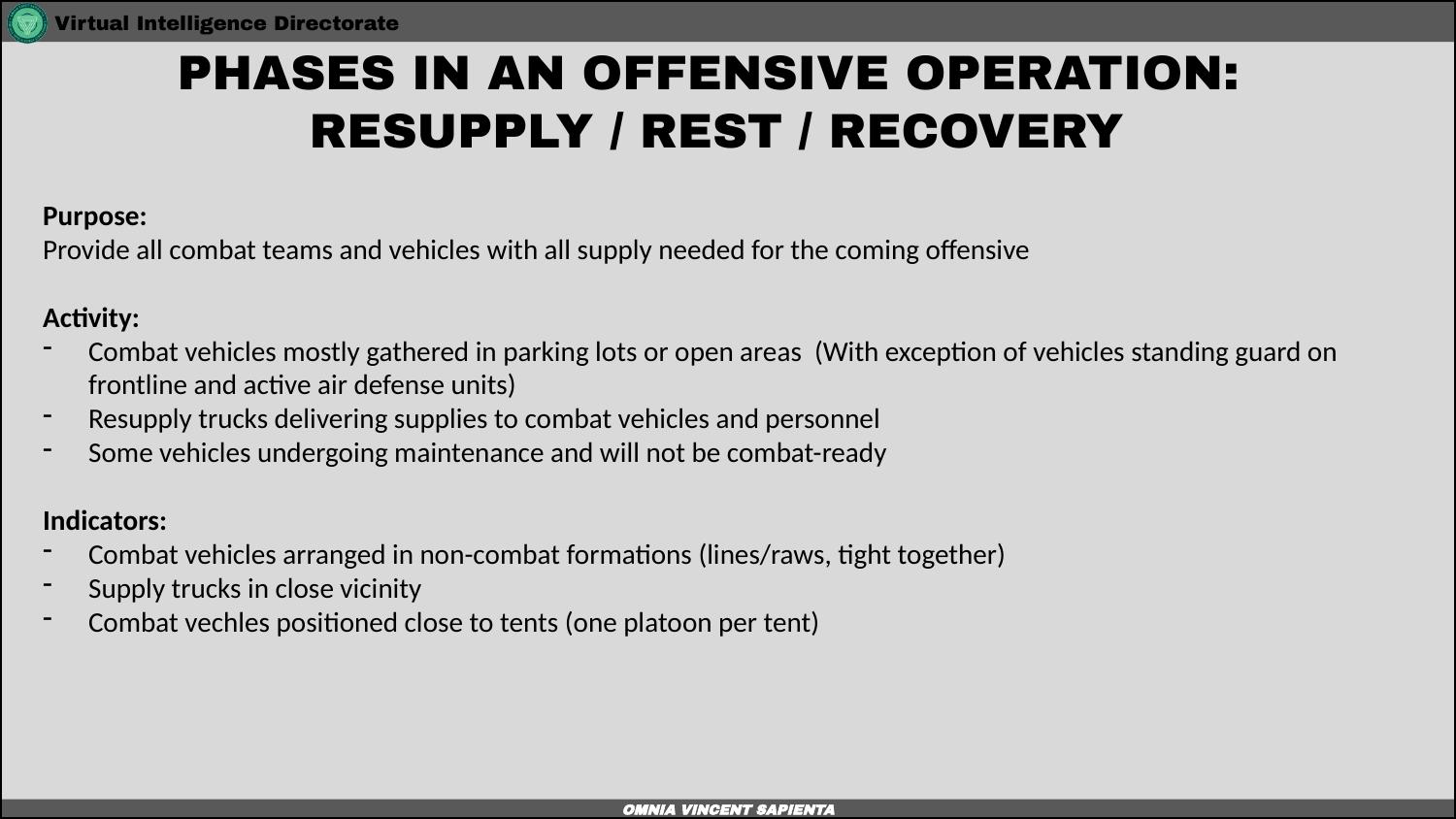

# PHASES IN AN OFFENSIVE OPERATION: RESUPPLY / REST / RECOVERY
A
A
Purpose:
Provide all combat teams and vehicles with all supply needed for the coming offensive

Activity:
Combat vehicles mostly gathered in parking lots or open areas  (With exception of vehicles standing guard on frontline and active air defense units)
Resupply trucks delivering supplies to combat vehicles and personnel
Some vehicles undergoing maintenance and will not be combat-ready

Indicators:
Combat vehicles arranged in non-combat formations (lines/raws, tight together)
Supply trucks in close vicinity
Combat vechles positioned close to tents (one platoon per tent)

B
B
C
C
D
D
E
E
F
F